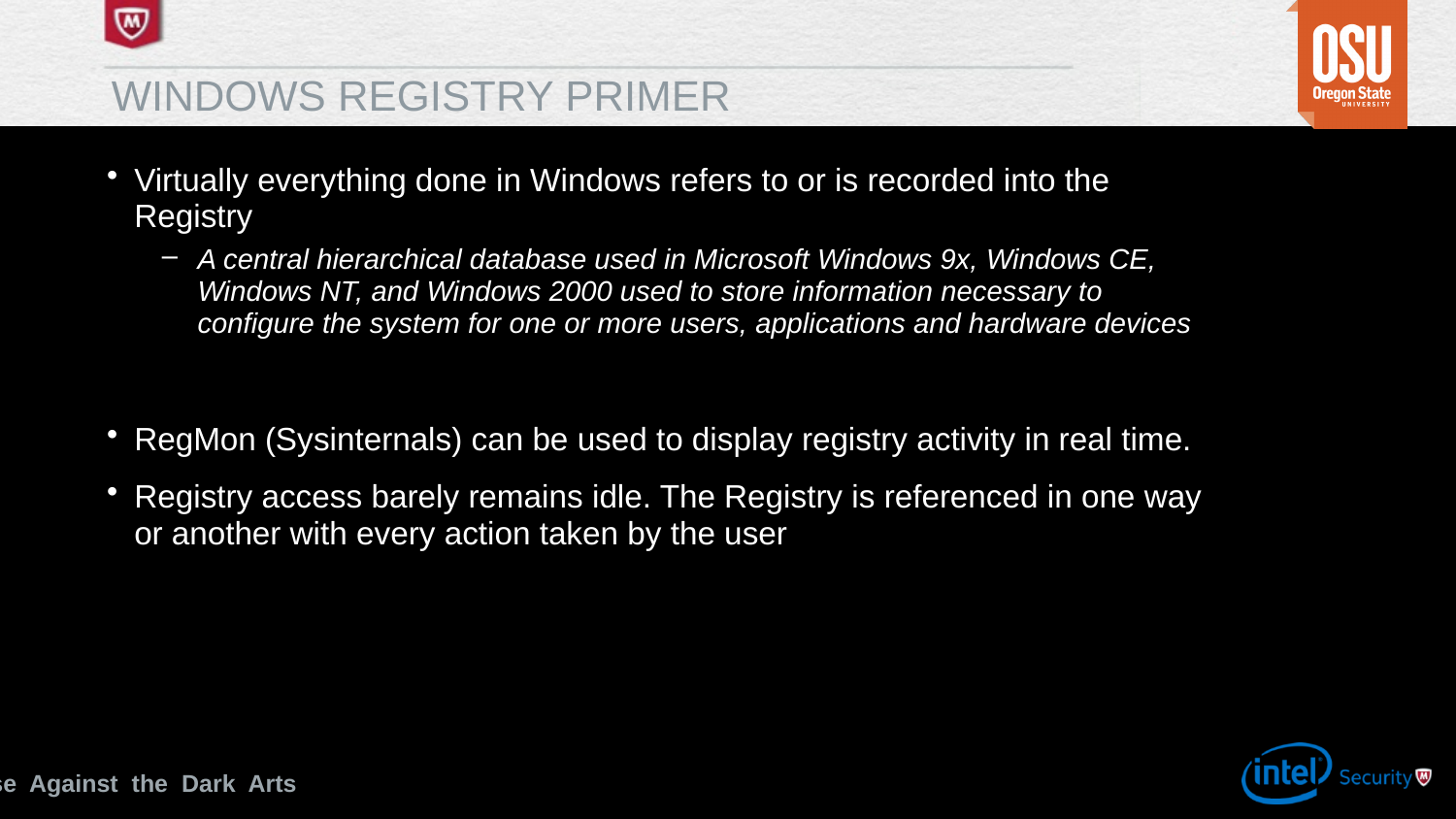

# Windows registry primer
Virtually everything done in Windows refers to or is recorded into the Registry
A central hierarchical database used in Microsoft Windows 9x, Windows CE, Windows NT, and Windows 2000 used to store information necessary to configure the system for one or more users, applications and hardware devices

RegMon (Sysinternals) can be used to display registry activity in real time.
Registry access barely remains idle. The Registry is referenced in one way or another with every action taken by the user